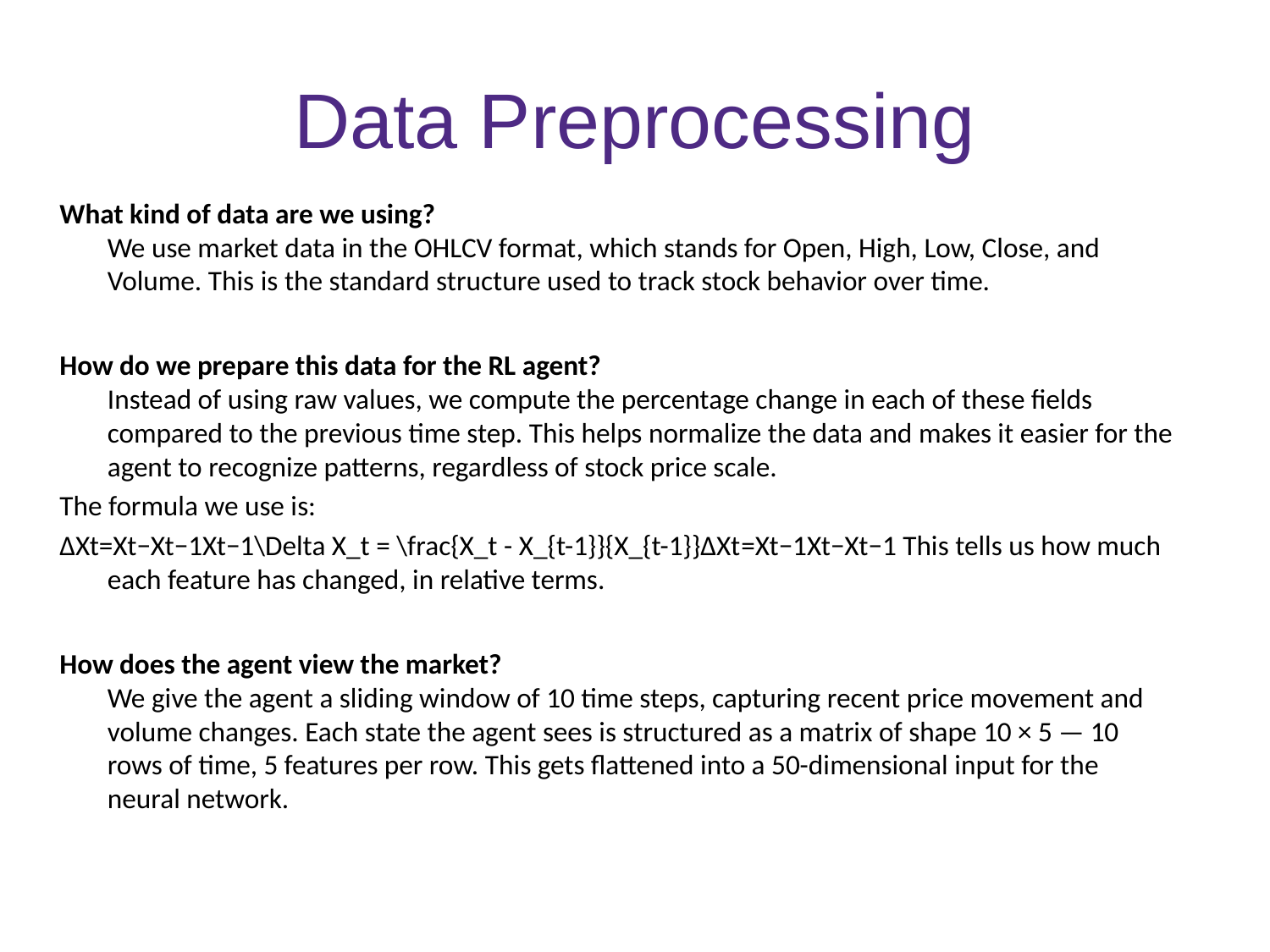

# Data Preprocessing
What kind of data are we using?
We use market data in the OHLCV format, which stands for Open, High, Low, Close, and Volume. This is the standard structure used to track stock behavior over time.

How do we prepare this data for the RL agent?
Instead of using raw values, we compute the percentage change in each of these fields compared to the previous time step. This helps normalize the data and makes it easier for the agent to recognize patterns, regardless of stock price scale.
The formula we use is:
ΔXt=Xt−Xt−1Xt−1\Delta X_t = \frac{X_t - X_{t-1}}{X_{t-1}}ΔXt​=Xt−1​Xt​−Xt−1​​ This tells us how much each feature has changed, in relative terms.

How does the agent view the market?
We give the agent a sliding window of 10 time steps, capturing recent price movement and volume changes. Each state the agent sees is structured as a matrix of shape 10 × 5 — 10 rows of time, 5 features per row. This gets flattened into a 50-dimensional input for the neural network.